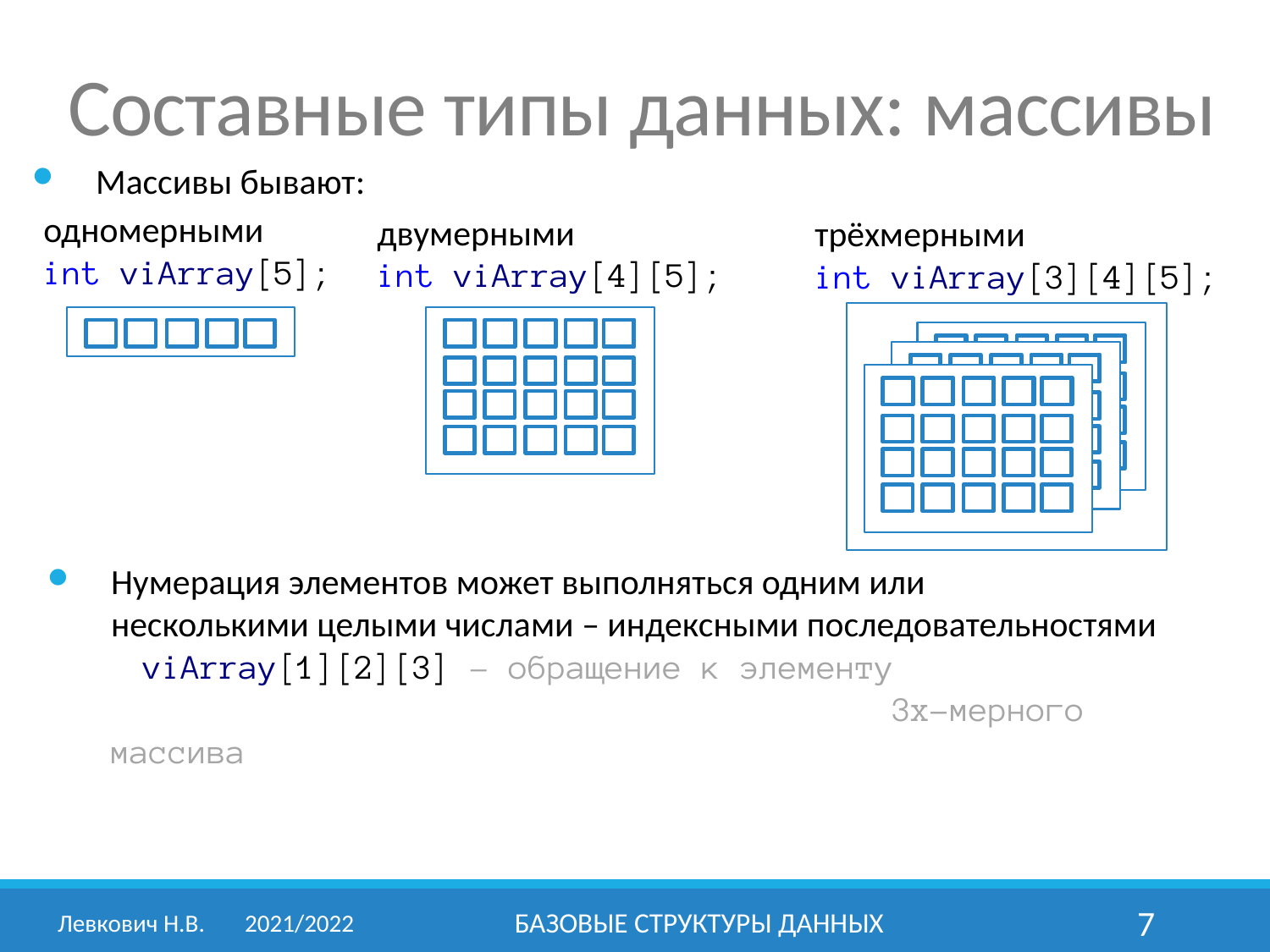

Составные типы данных: массивы
Массивы бывают:
одномерными
int viArray[5];
двумерными
int viArray[4][5];
трёхмерными
int viArray[3][4][5];

Нумерация элементов может выполняться одним или
несколькими целыми числами – индексными последовательностями
    viArray[1][2][3] – обращение к элементу
						 3х-мерного массива
Левкович Н.В.	2021/2022
Базовые структуры данных
7